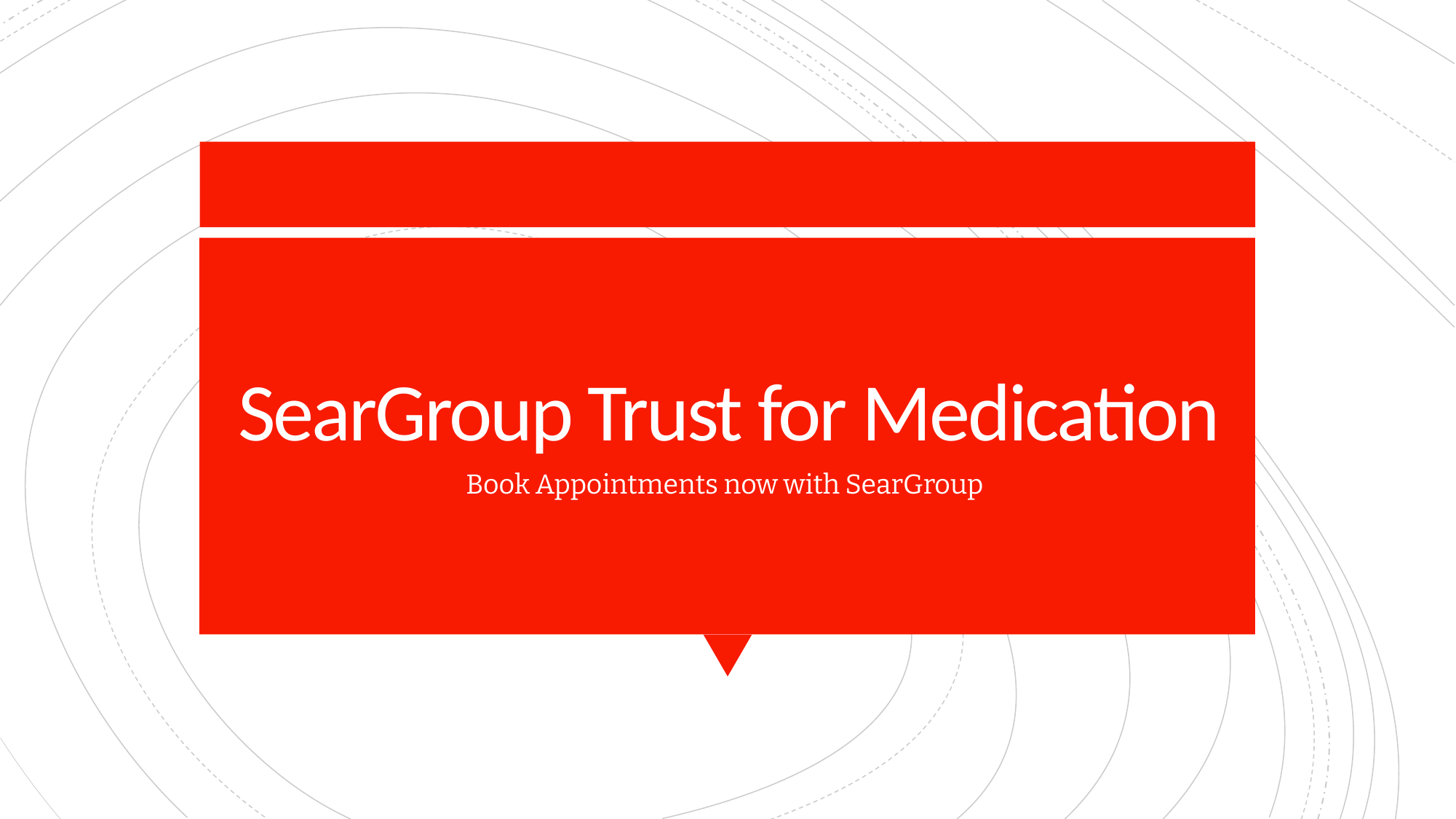

# SearGroup Trust for Medication
Book Appointments now with SearGroup